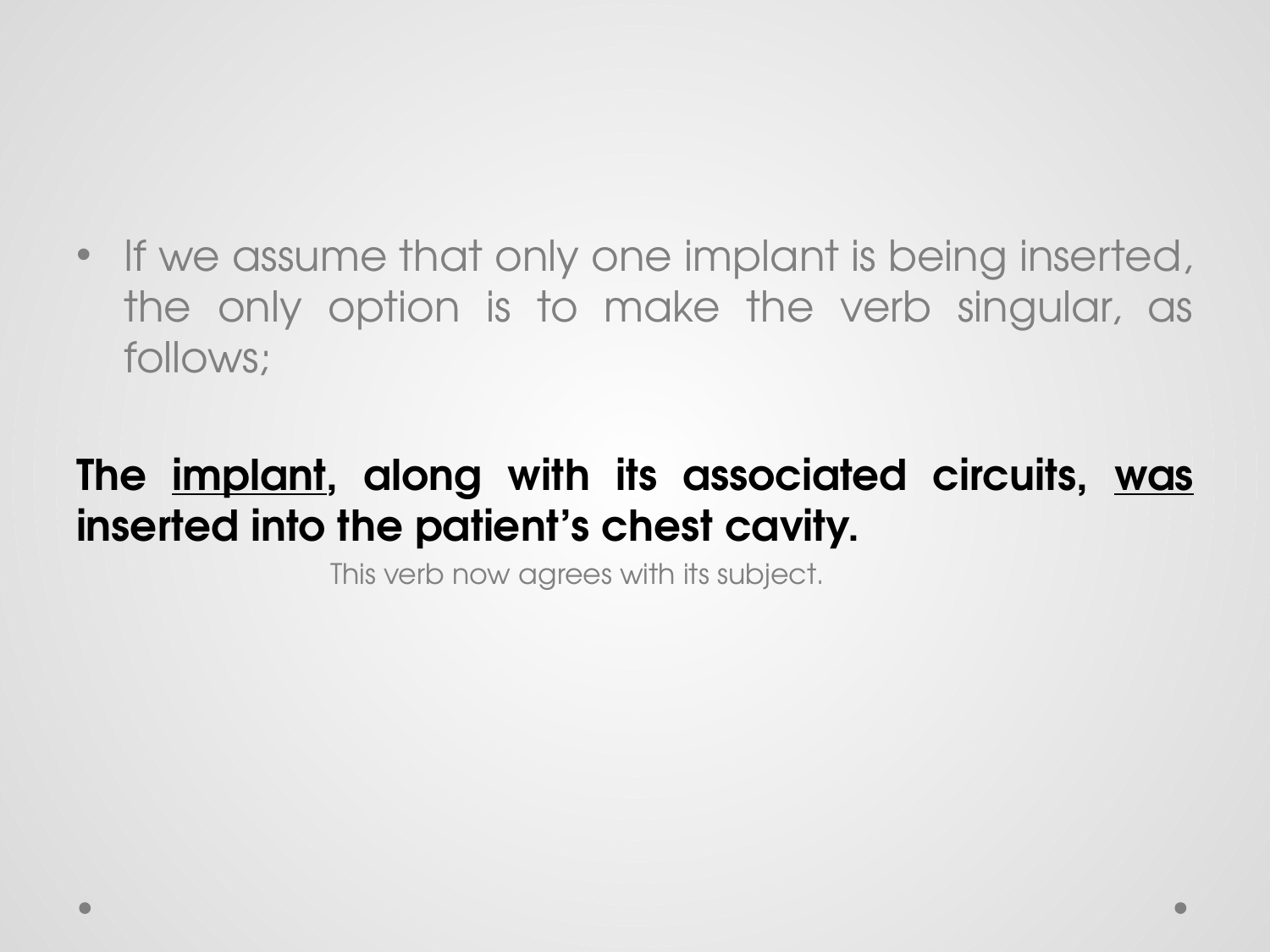

#
If we assume that only one implant is being inserted, the only option is to make the verb singular, as follows;

The implant, along with its associated circuits, was inserted into the patient’s chest cavity.
		This verb now agrees with its subject.